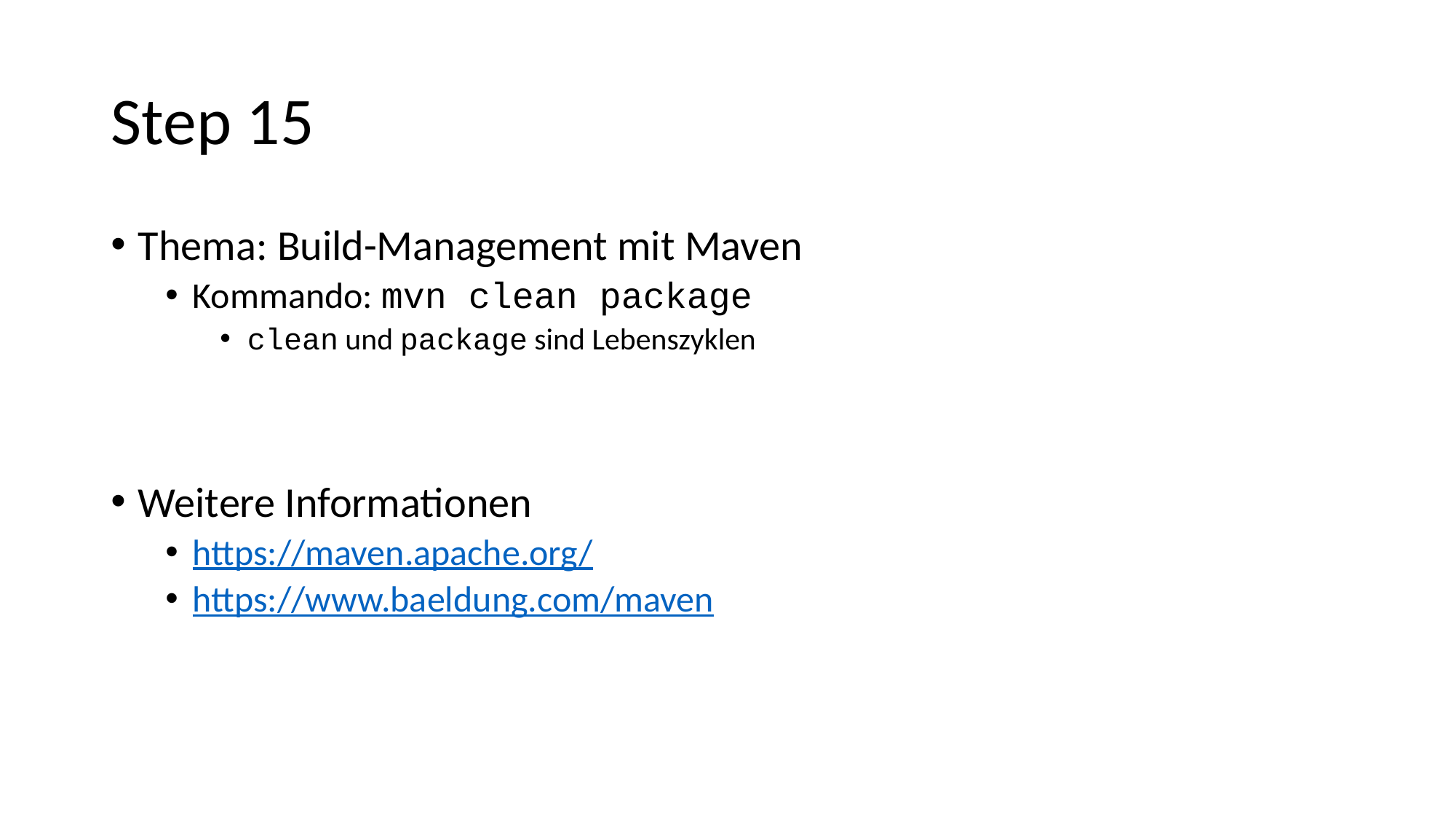

# Step 15
Thema: Build-Management mit Maven
Kommando: mvn clean package
clean und package sind Lebenszyklen

Weitere Informationen
https://maven.apache.org/
https://www.baeldung.com/maven